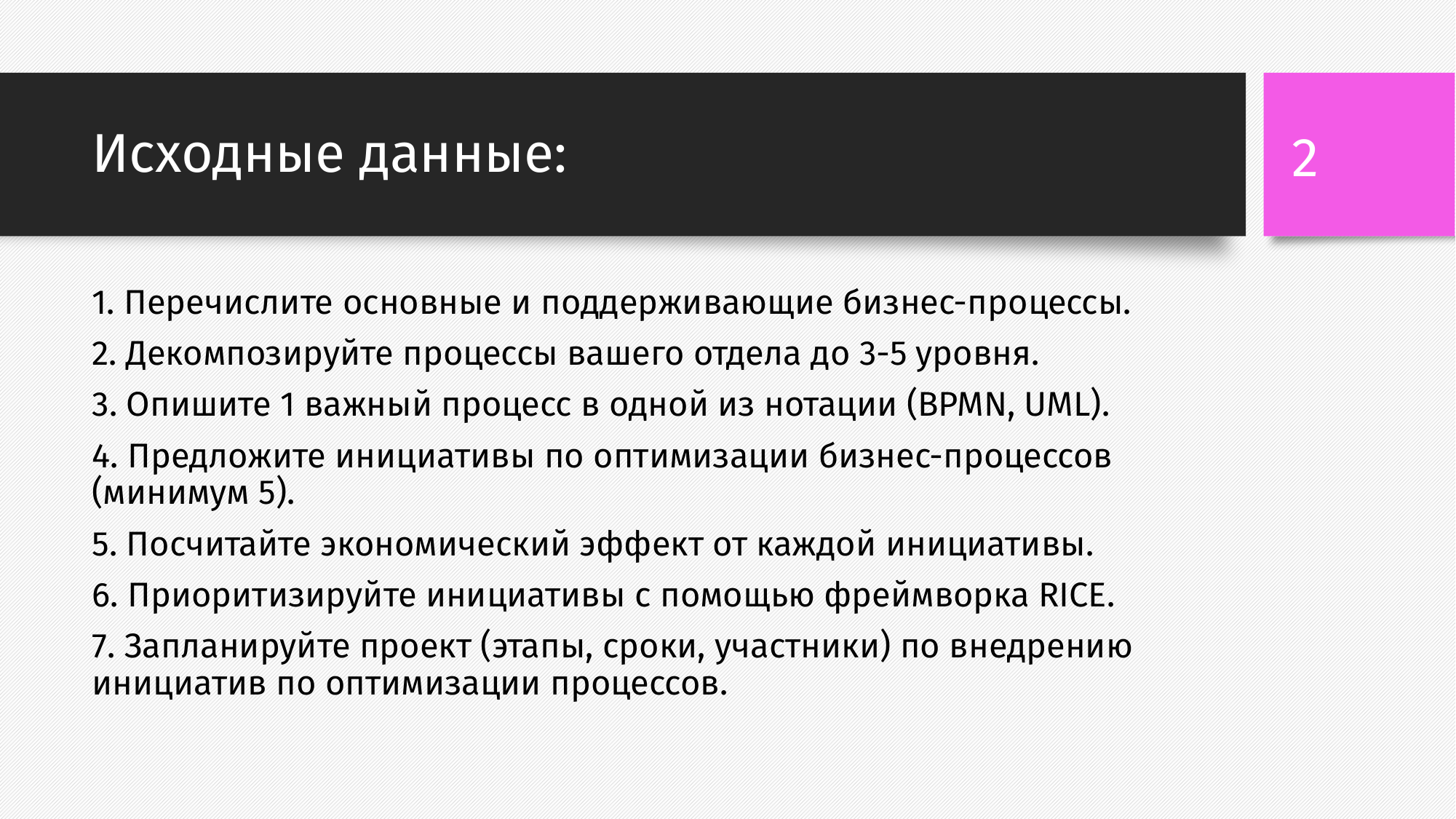

2
# Исходные данные:
1. Перечислите основные и поддерживающие бизнес-процессы.
2. Декомпозируйте процессы вашего отдела до 3-5 уровня.
3. Опишите 1 важный процесс в одной из нотации (BPMN, UML).
4. Предложите инициативы по оптимизации бизнес-процессов (минимум 5).
5. Посчитайте экономический эффект от каждой инициативы.
6. Приоритизируйте инициативы с помощью фреймворка RICE.
7. Запланируйте проект (этапы, сроки, участники) по внедрению инициатив по оптимизации процессов.